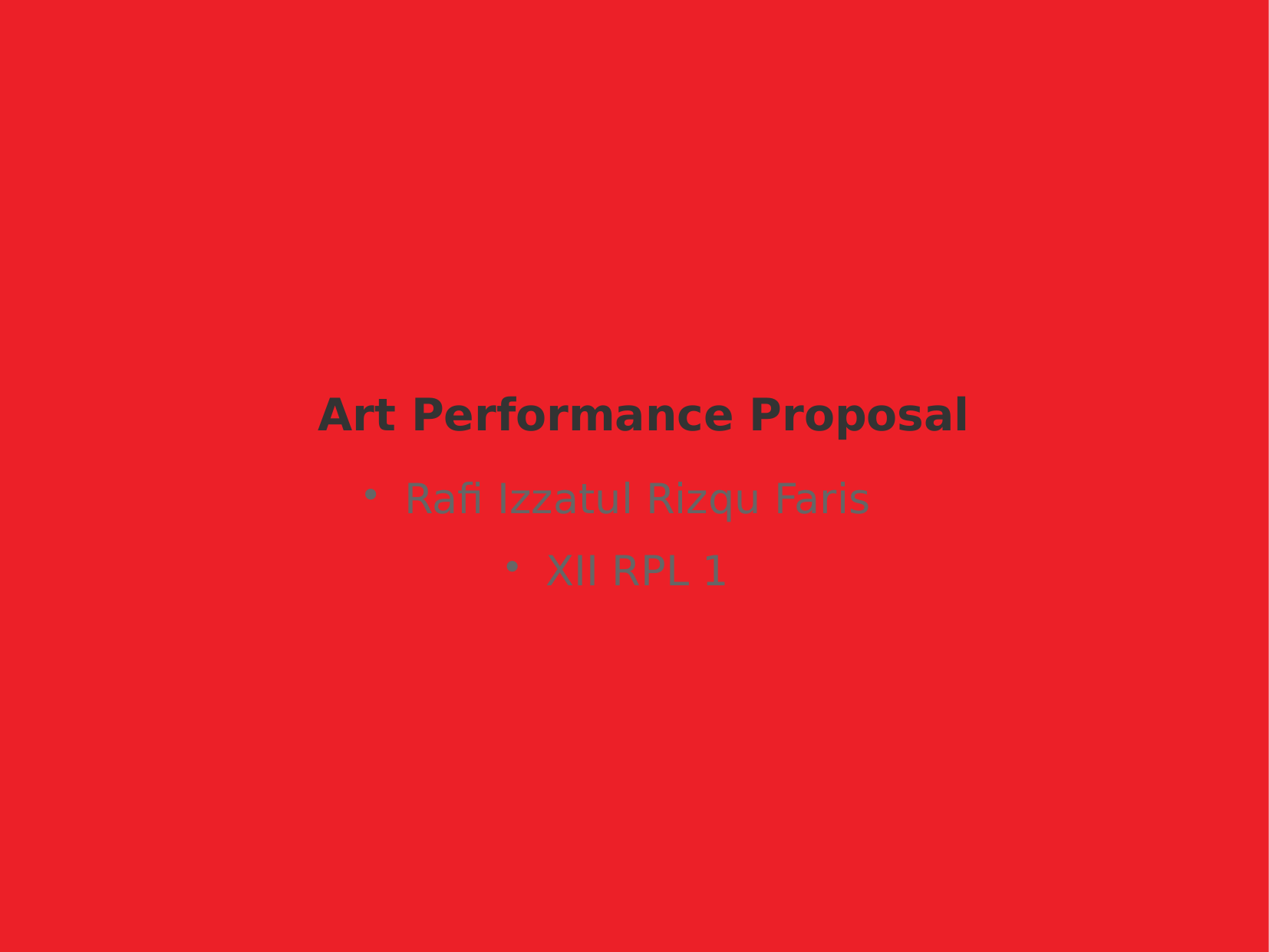

Art Performance Proposal
Rafi Izzatul Rizqu Faris
XII RPL 1